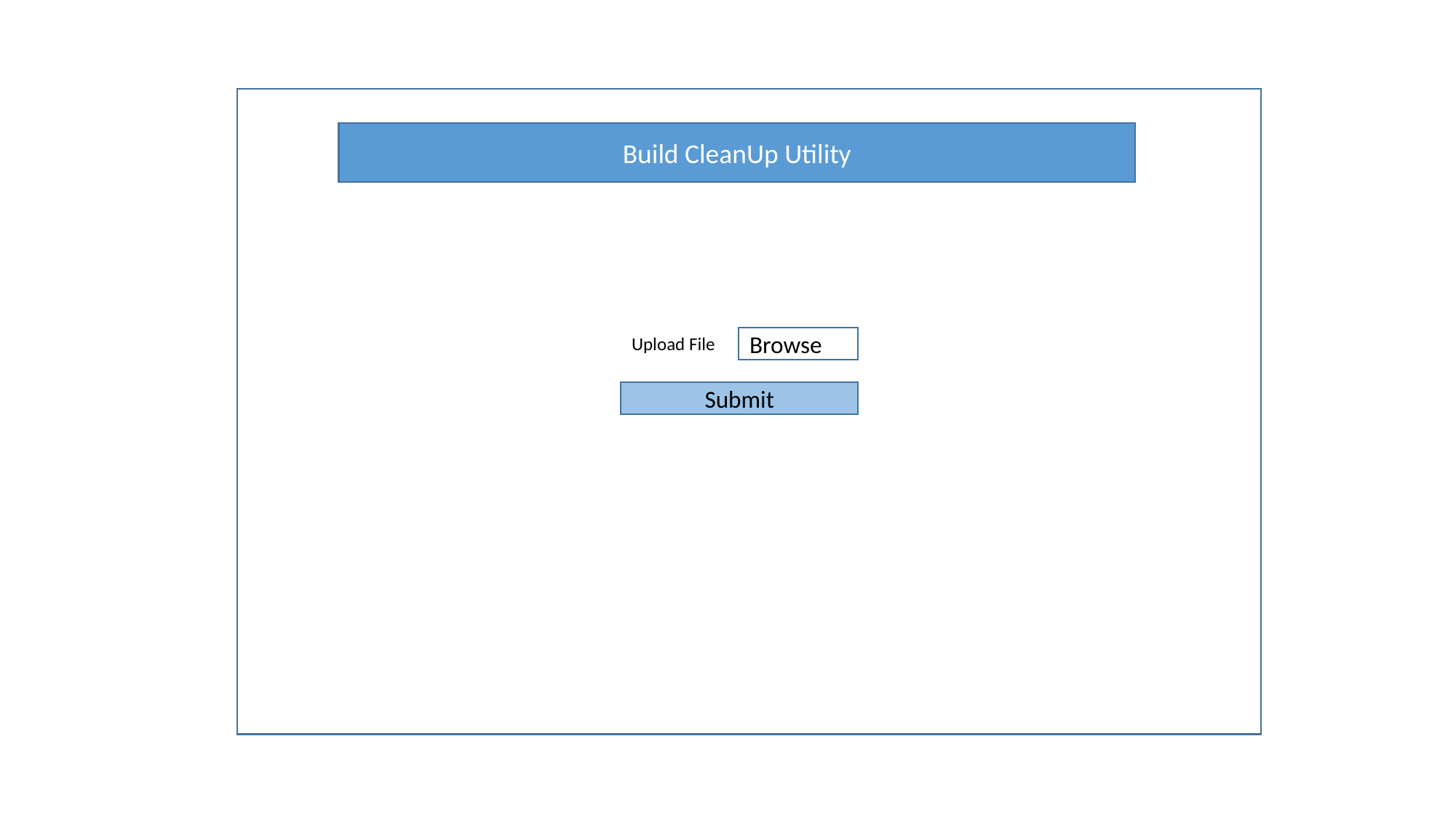

Build CleanUp Utility
Upload File
Browse
Submit